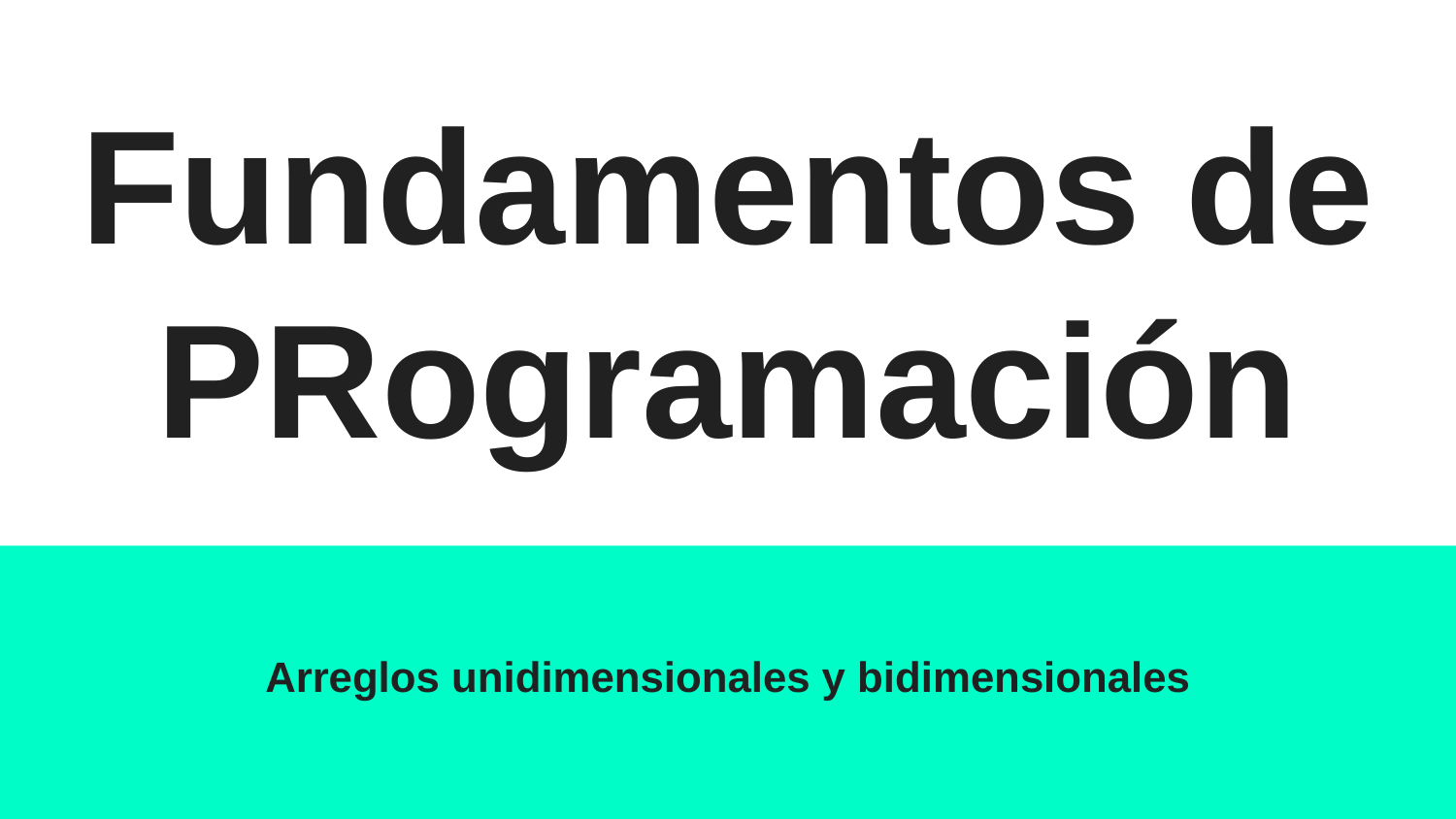

# Fundamentos de PRogramación
Arreglos unidimensionales y bidimensionales